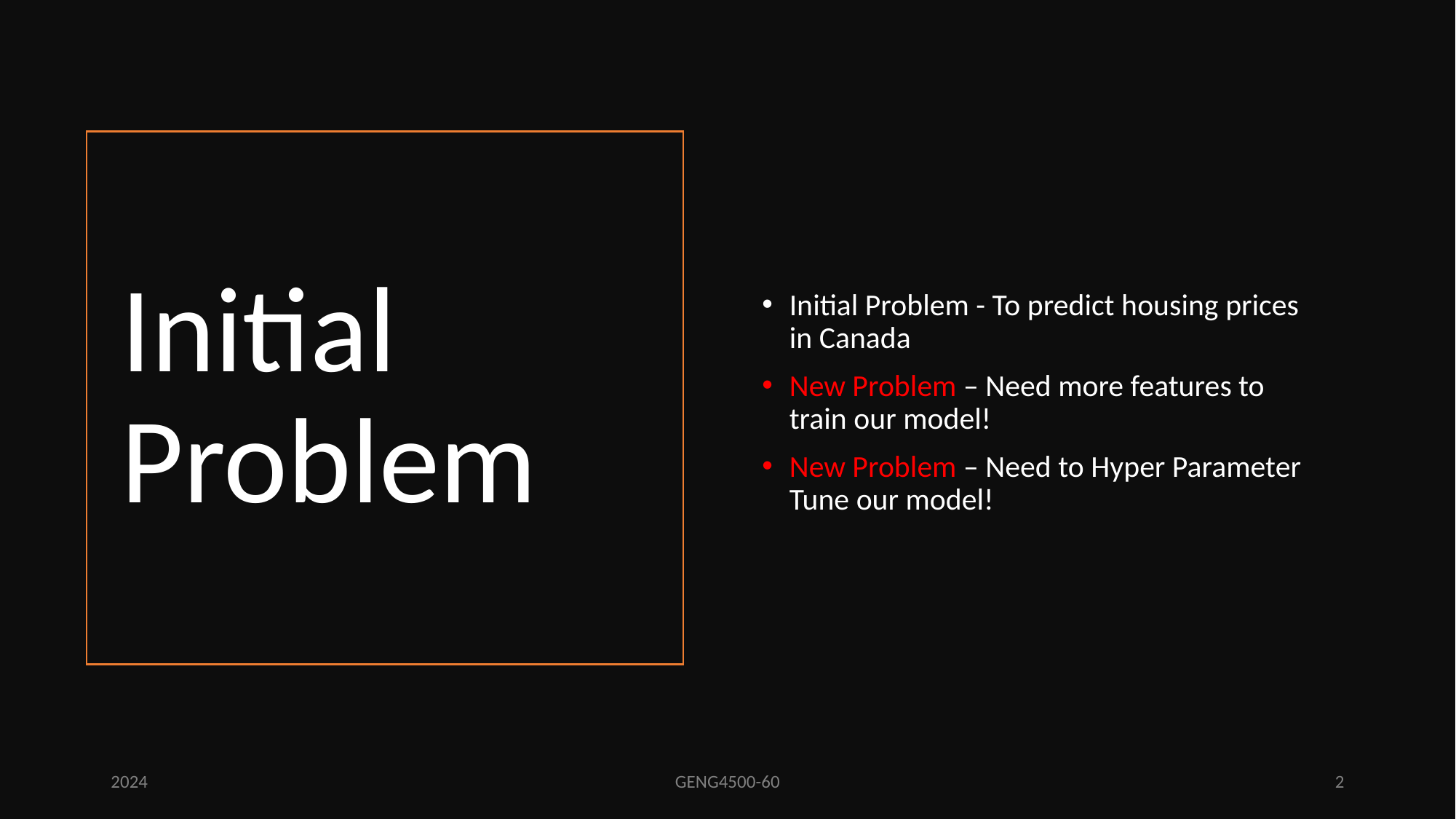

Initial Problem - To predict housing prices in Canada
New Problem – Need more features to train our model!
New Problem – Need to Hyper Parameter Tune our model!

# Initial Problem
2024
GENG4500-60
2